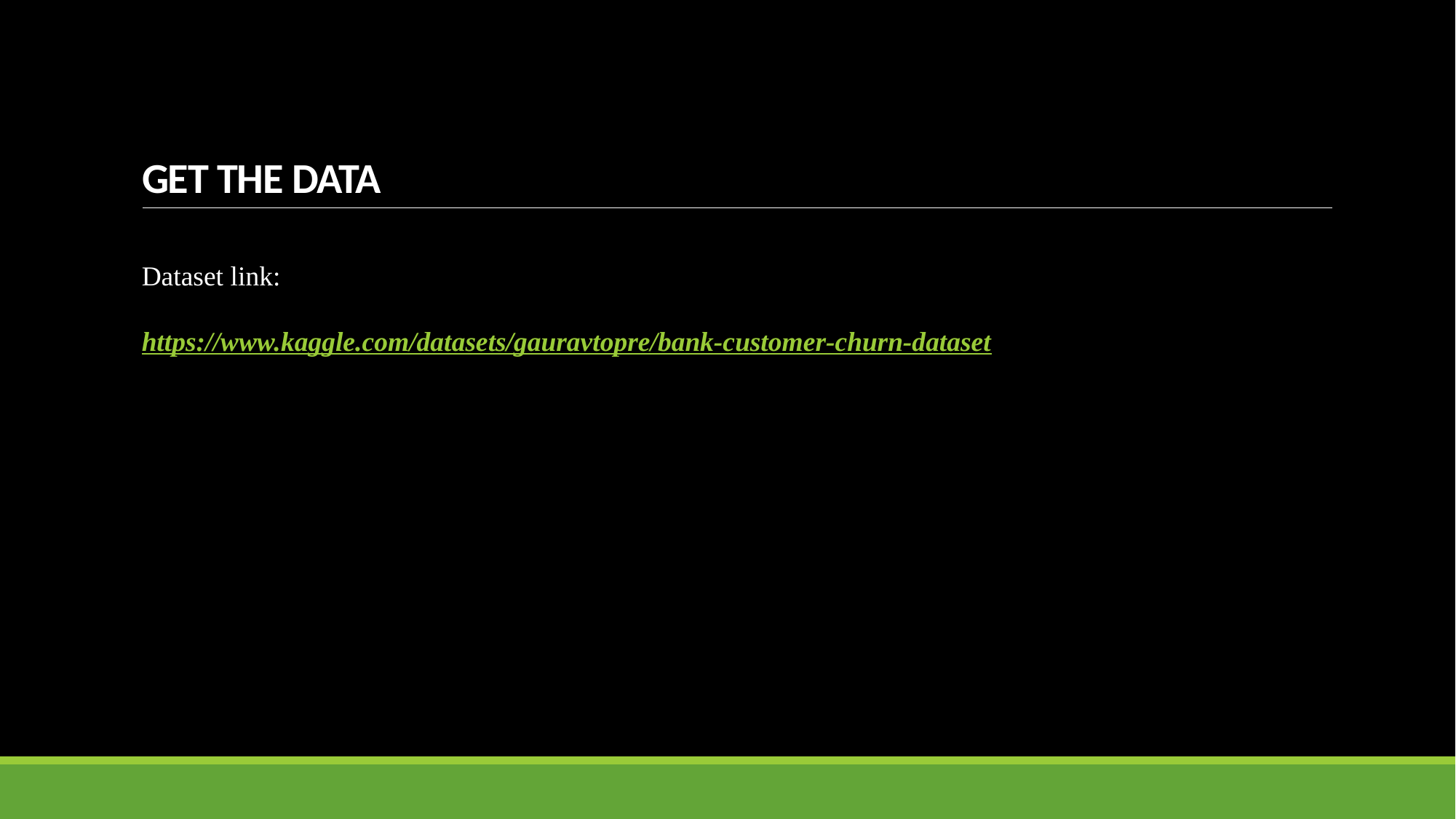

# GET THE DATA
Dataset link:

https://www.kaggle.com/datasets/gauravtopre/bank-customer-churn-dataset